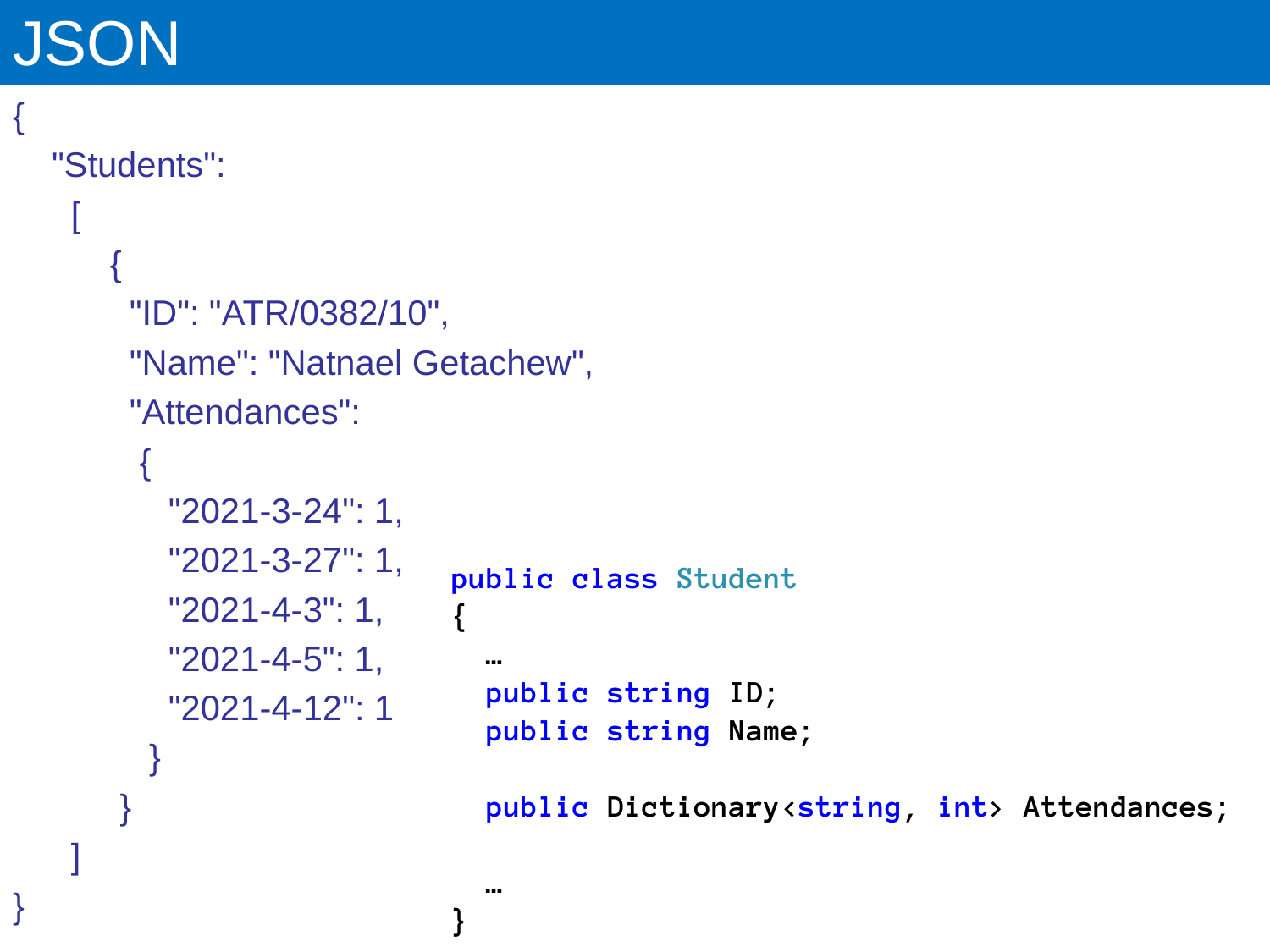

# JSON
{
    "Students":
      [
          {
            "ID": "ATR/0382/10",
            "Name": "Natnael Getachew",
            "Attendances":
             {
                "2021-3-24": 1,
                "2021-3-27": 1,
                "2021-4-3": 1,
                "2021-4-5": 1,
                "2021-4-12": 1
              }
           }
      ]
}

public class Student
{
  …
  public string ID;
  public string Name;

  public Dictionary<string, int> Attendances;
  …
}